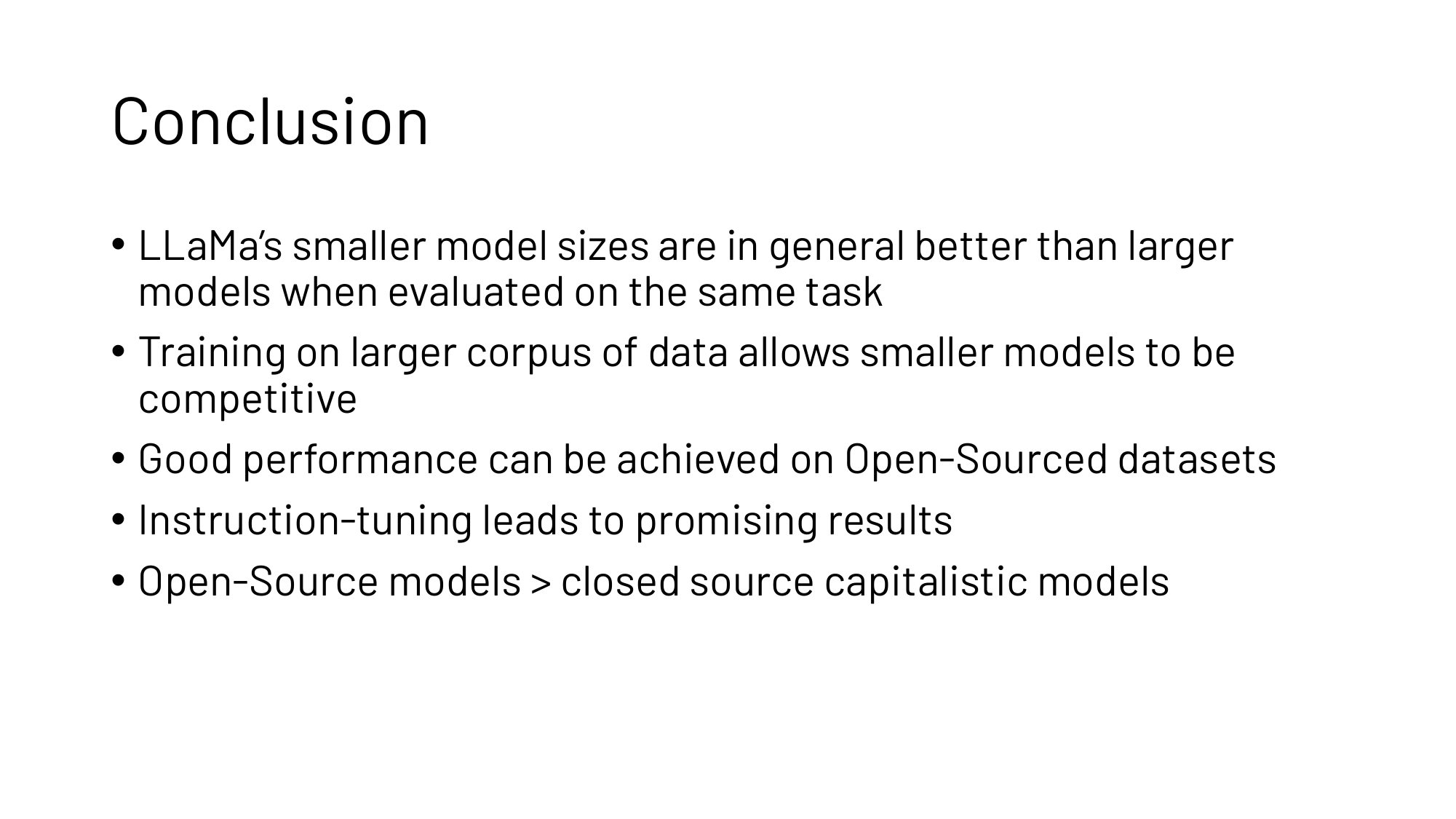

# Conclusion
LLaMa’s smaller model sizes are in general better than larger models when evaluated on the same task
Training on larger corpus of data allows smaller models to be competitive
Good performance can be achieved on Open-Sourced datasets
Instruction-tuning leads to promising results
Open-Source models > closed source capitalistic models